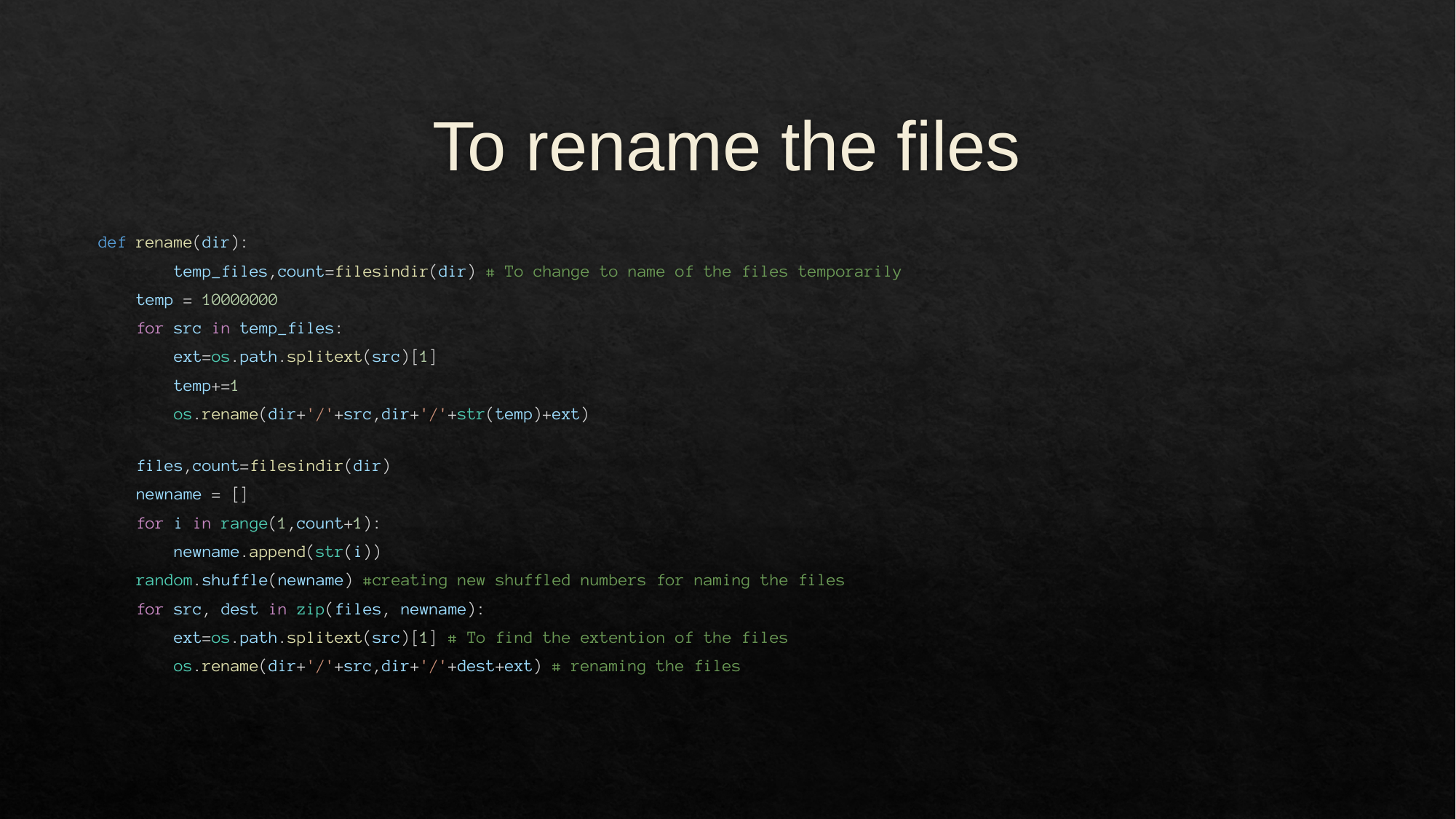

# To rename the files
def rename(dir):
        temp_files,count=filesindir(dir) # To change to name of the files temporarily
    temp = 10000000
    for src in temp_files:
        ext=os.path.splitext(src)[1]
        temp+=1
        os.rename(dir+'/'+src,dir+'/'+str(temp)+ext)
    files,count=filesindir(dir)
    newname = []
    for i in range(1,count+1):
        newname.append(str(i))
    random.shuffle(newname) #creating new shuffled numbers for naming the files
    for src, dest in zip(files, newname):
        ext=os.path.splitext(src)[1] # To find the extention of the files
        os.rename(dir+'/'+src,dir+'/'+dest+ext) # renaming the files